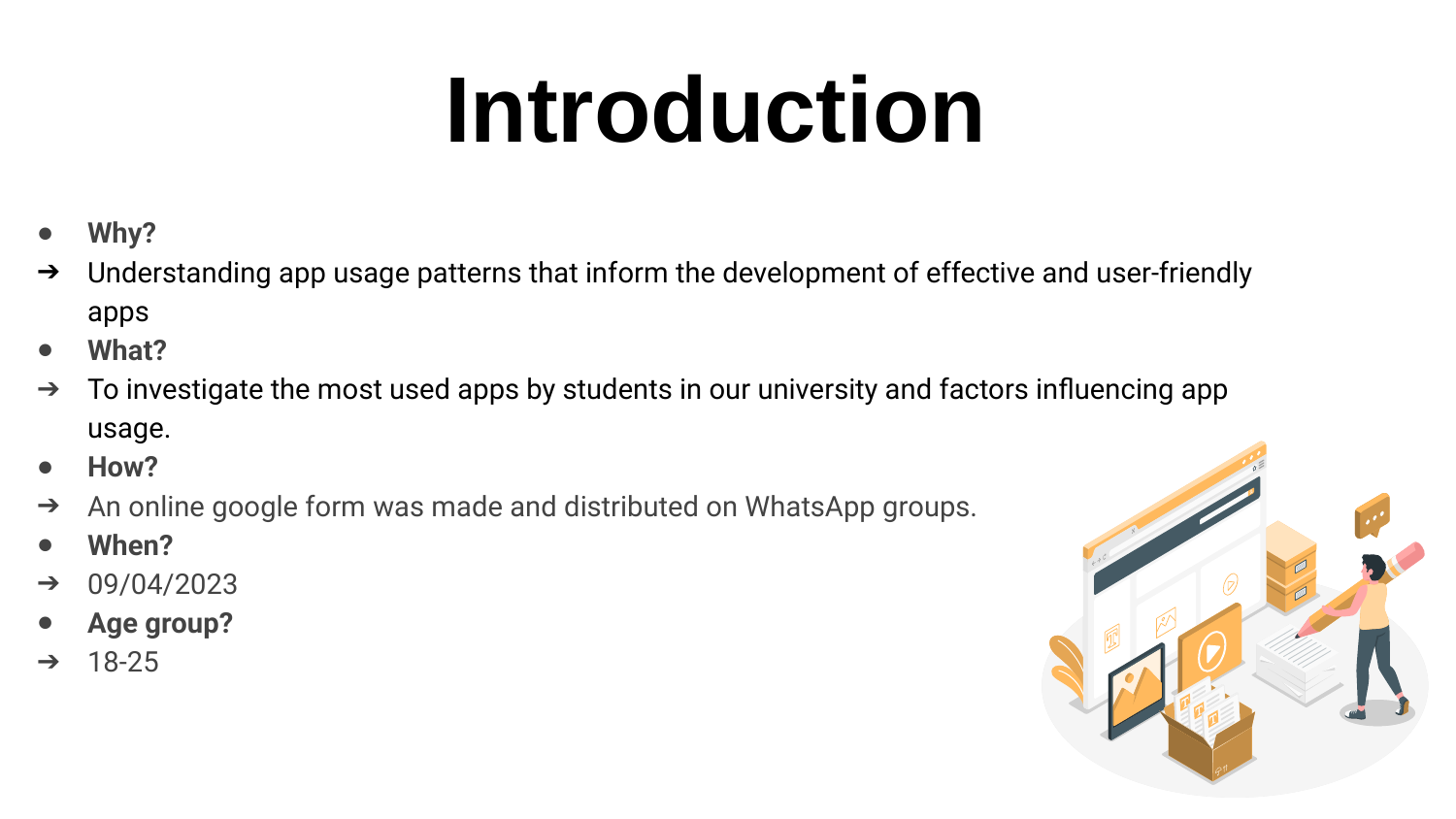

Introduction
Why?
Understanding app usage patterns that inform the development of effective and user-friendly apps
What?
To investigate the most used apps by students in our university and factors influencing app usage.
How?
An online google form was made and distributed on WhatsApp groups.
When?
09/04/2023
Age group?
18-25